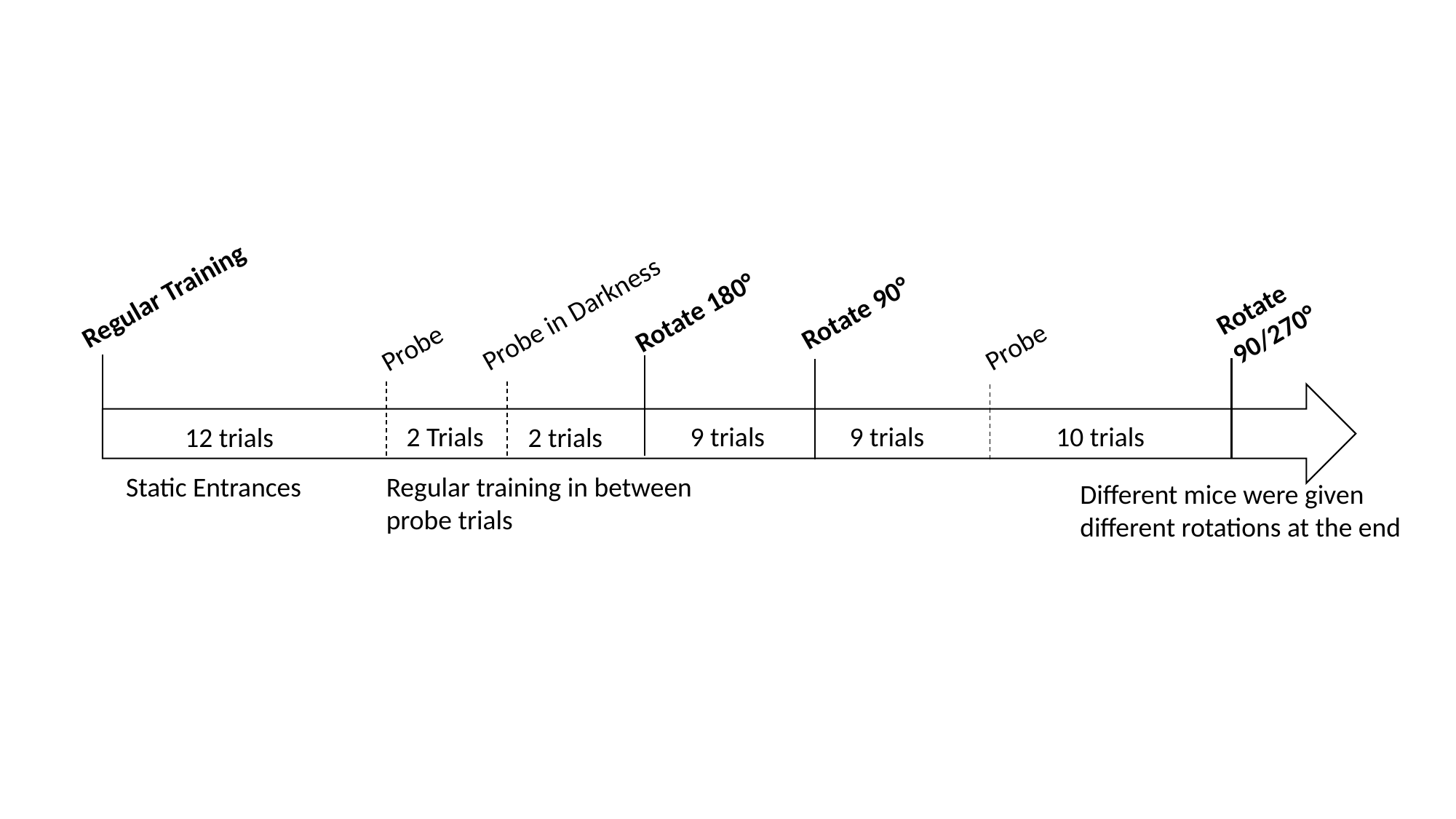

Regular Training
Rotate 90/270°
Probe in Darkness
Rotate 90°
Rotate 180°
Probe
Probe

2 Trials
9 trials
9 trials
10 trials
2 trials
12 trials
Static Entrances
Regular training in between probe trials
Different mice were given different rotations at the end